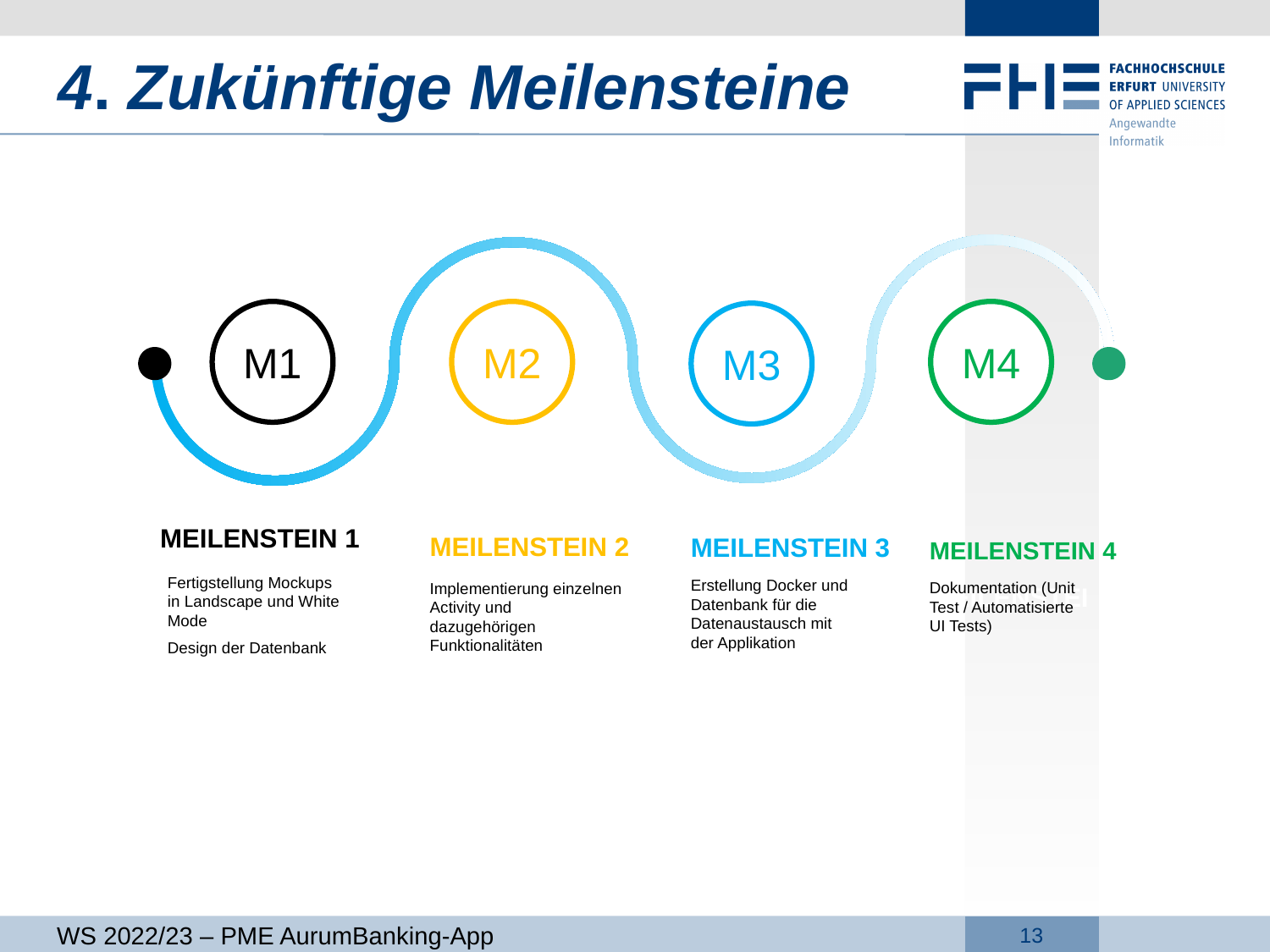

# 4. Zukünftige Meilensteine

M4
M1
M2
M3

MEILENSTEIN 1
MEILENSTEIN 2

MEILENSTEIN 3
MEILENSTEIN 4
Fertigstellung Mockups in Landscape und White Mode
Design der Datenbank
Erstellung Docker und Datenbank für die Datenaustausch mit der Applikation
Dokumentation (Unit Test / Automatisierte UI Tests)
Implementierung einzelnen Activity und dazugehörigen Funktionalitäten
MEILENSTEIN